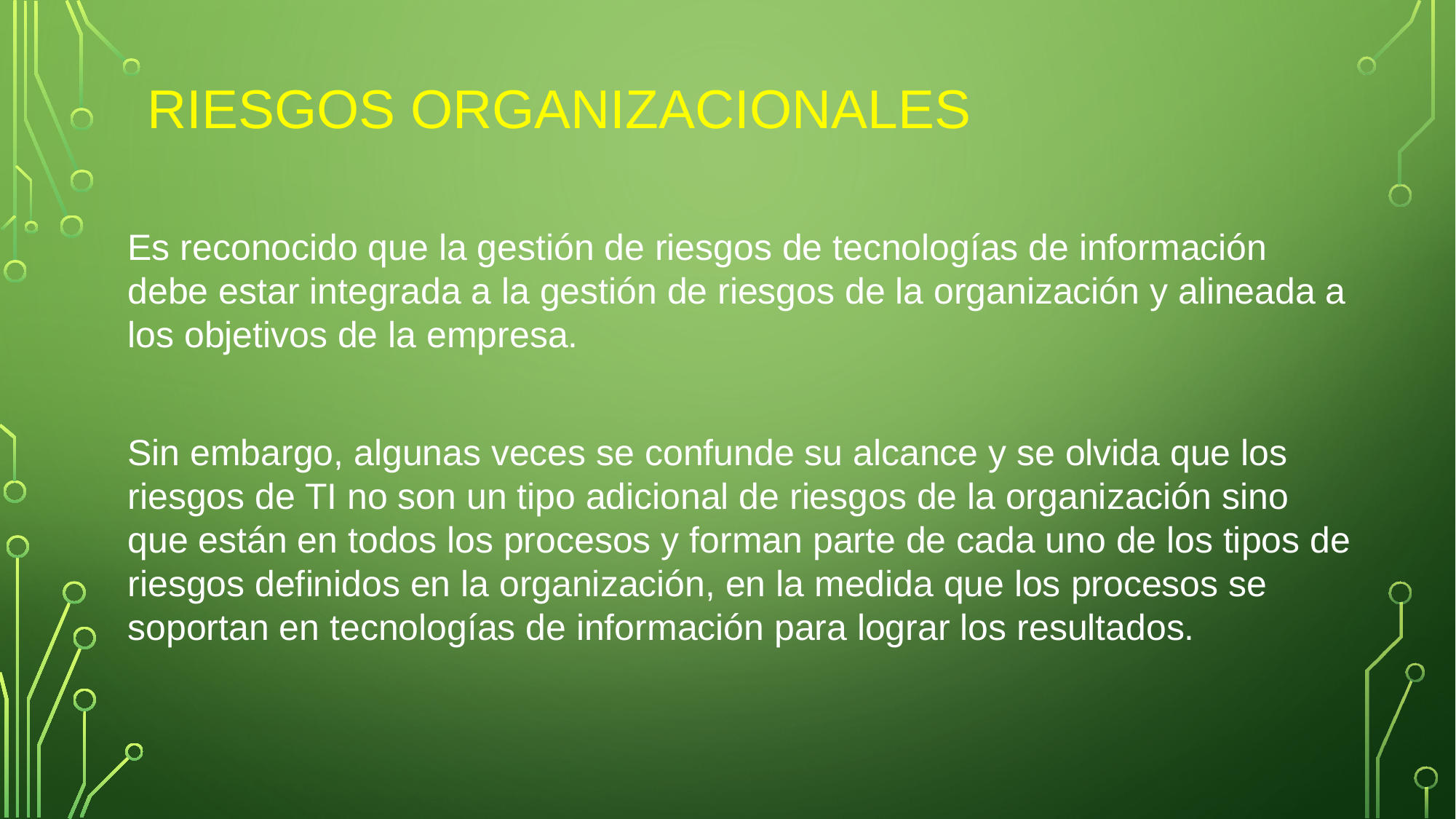

# Riesgos Organizacionales
Es reconocido que la gestión de riesgos de tecnologías de información debe estar integrada a la gestión de riesgos de la organización y alineada a los objetivos de la empresa.

Sin embargo, algunas veces se confunde su alcance y se olvida que los riesgos de TI no son un tipo adicional de riesgos de la organización sino que están en todos los procesos y forman parte de cada uno de los tipos de riesgos definidos en la organización, en la medida que los procesos se soportan en tecnologías de información para lograr los resultados.